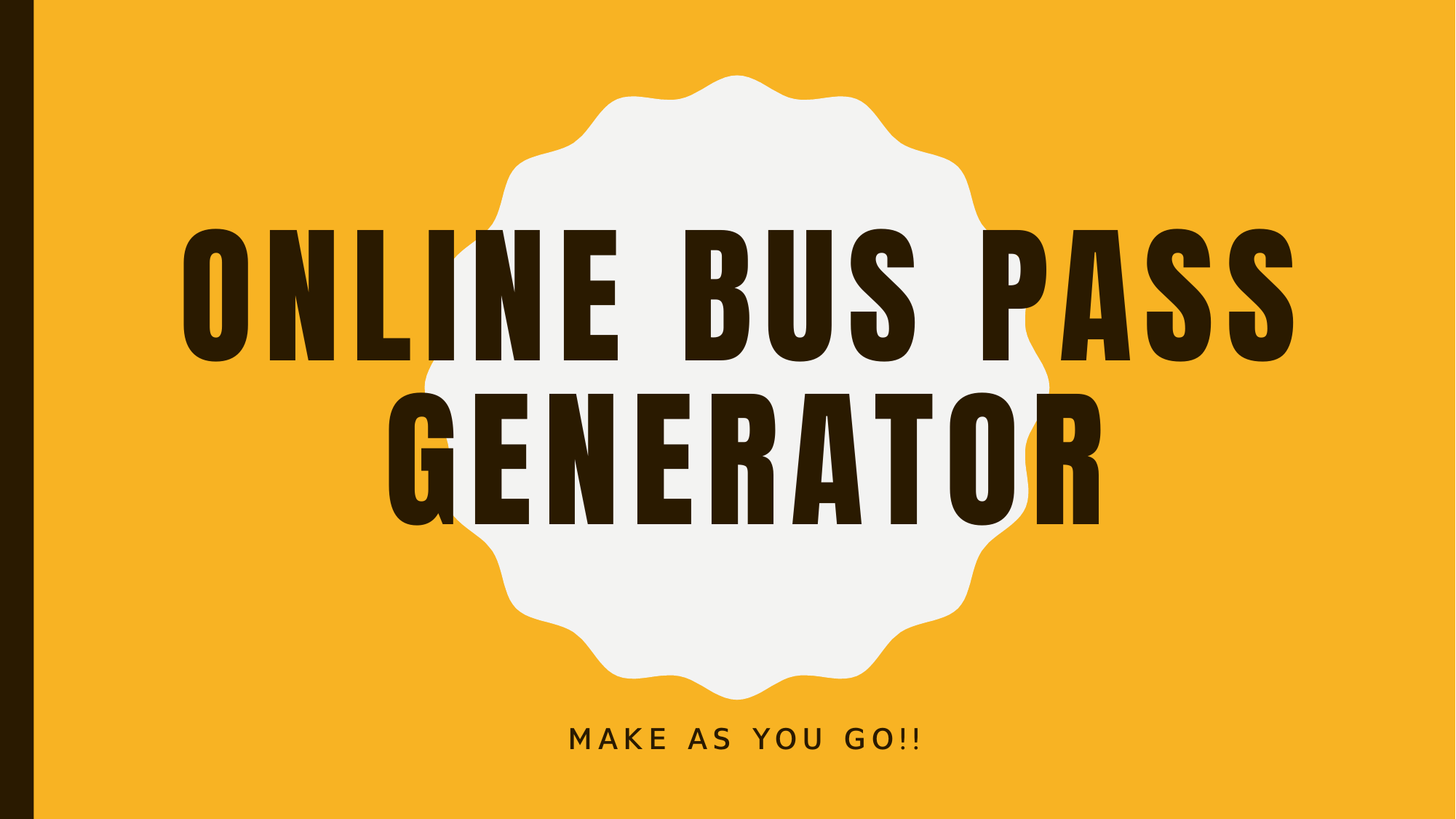

# Online bus pass generator
Make as you go!!